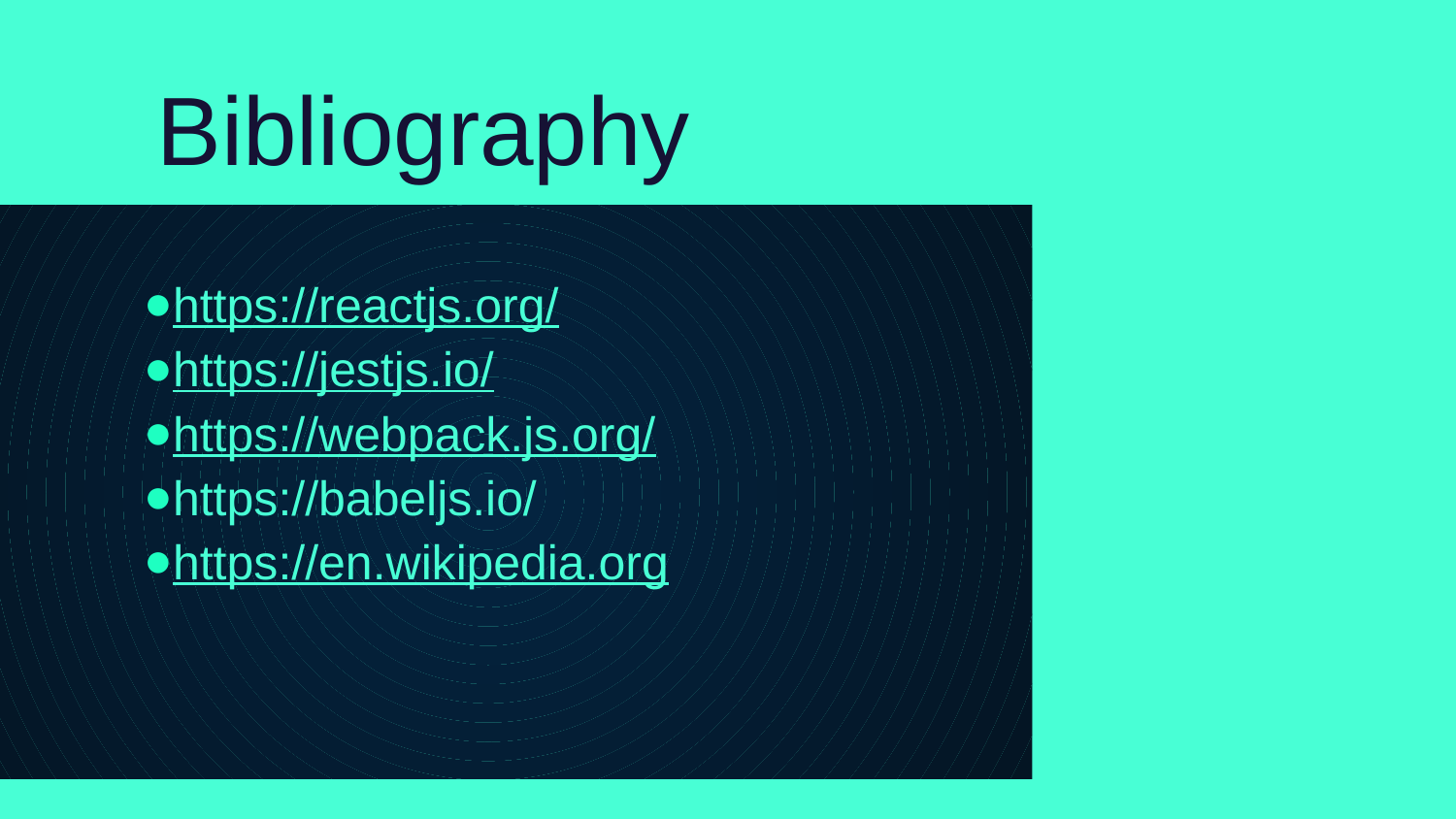

# Bibliography
https://reactjs.org/
https://jestjs.io/
https://webpack.js.org/
https://babeljs.io/
https://en.wikipedia.org